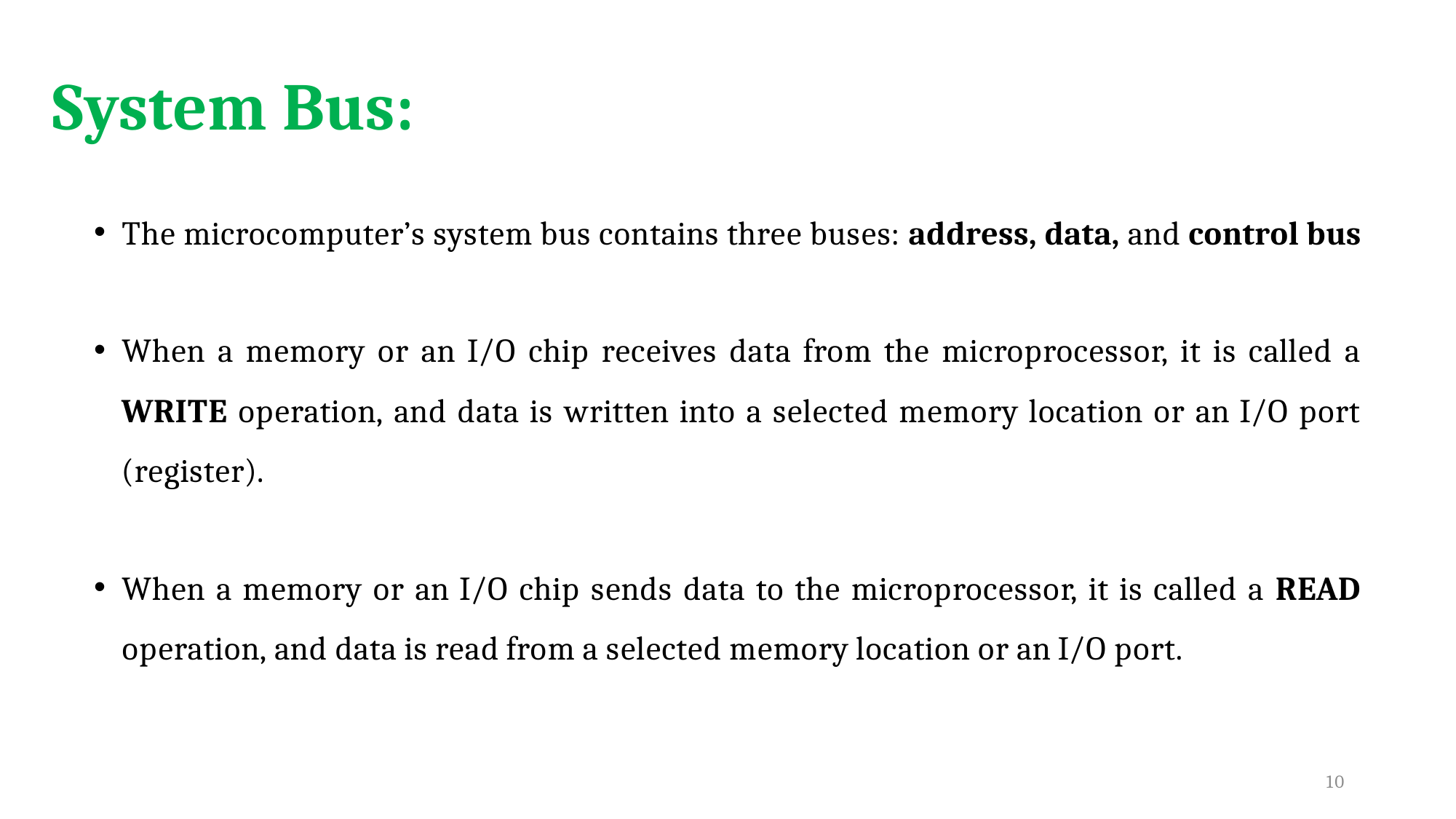

# System Bus:
The microcomputer’s system bus contains three buses: address, data, and control bus

When a memory or an I/O chip receives data from the microprocessor, it is called a WRITE operation, and data is written into a selected memory location or an I/O port (register).

When a memory or an I/O chip sends data to the microprocessor, it is called a READ operation, and data is read from a selected memory location or an I/O port.
10